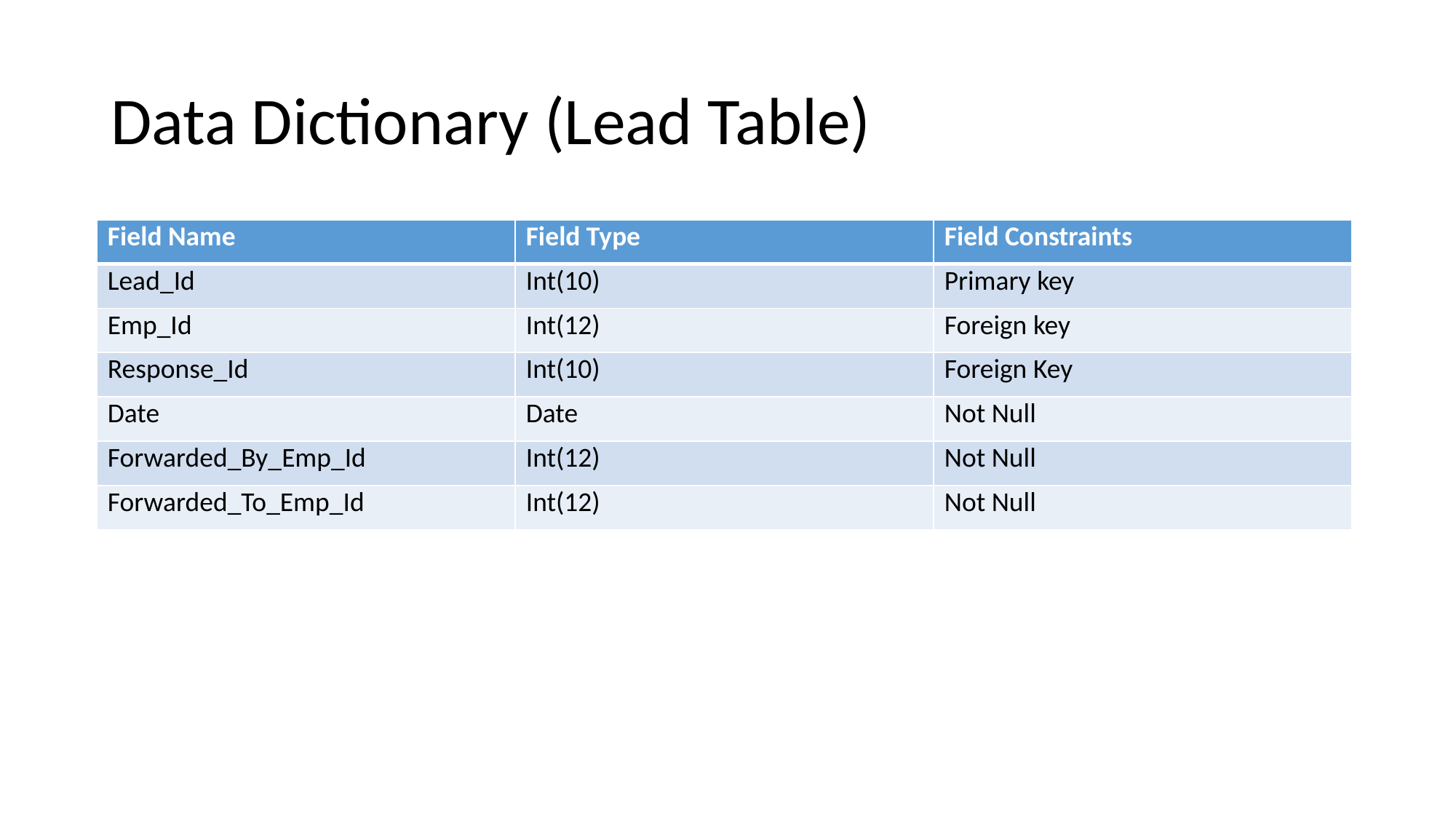

# Data Dictionary (Lead Table)
| Field Name | Field Type | Field Constraints |
| --- | --- | --- |
| Lead\_Id | Int(10) | Primary key |
| Emp\_Id | Int(12) | Foreign key |
| Response\_Id | Int(10) | Foreign Key |
| Date | Date | Not Null |
| Forwarded\_By\_Emp\_Id | Int(12) | Not Null |
| Forwarded\_To\_Emp\_Id | Int(12) | Not Null |